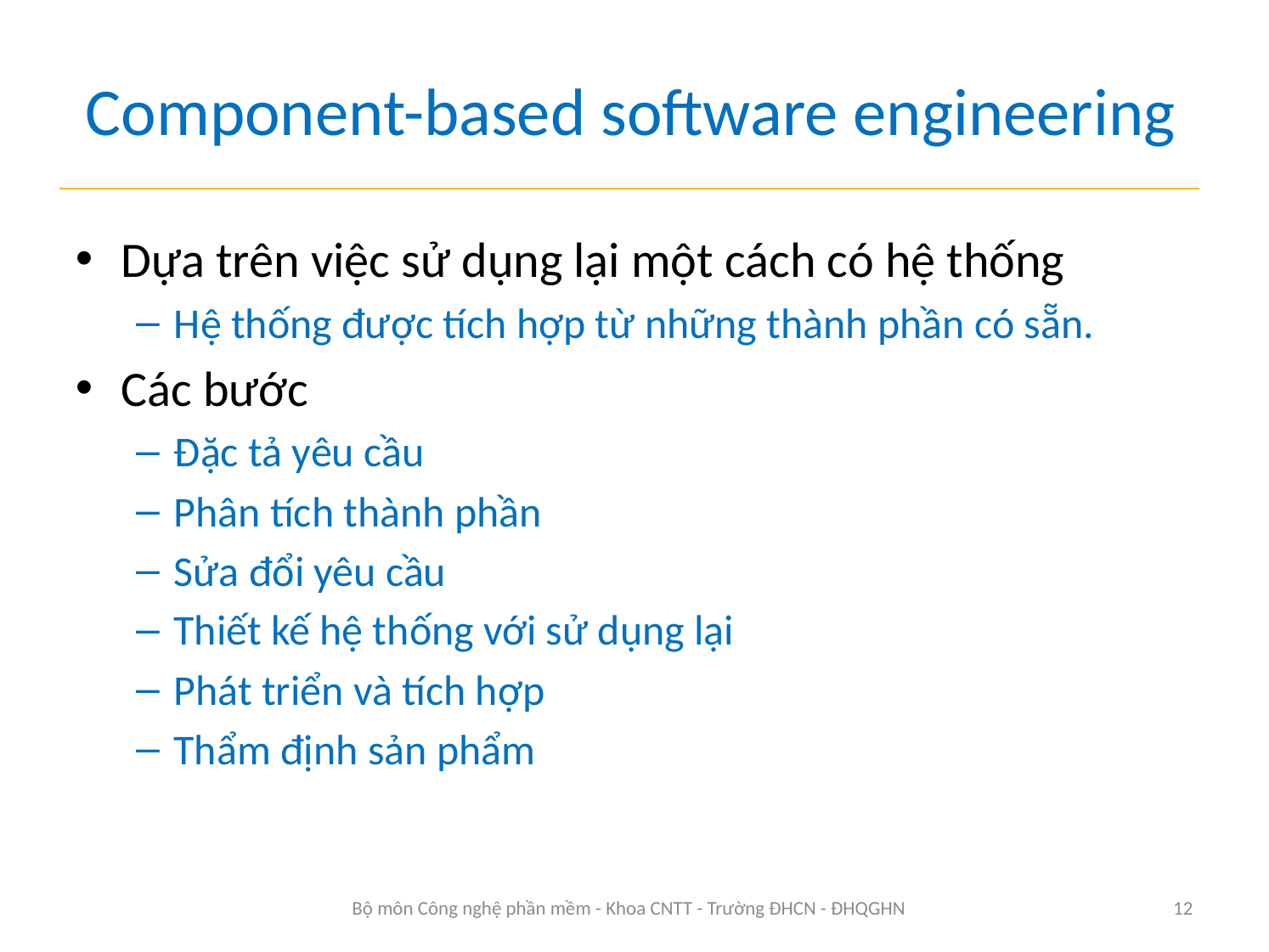

# Component-based software engineering
Dựa trên việc sử dụng lại một cách có hệ thống
Hệ thống được tích hợp từ những thành phần có sẵn.
Các bước
Đặc tả yêu cầu
Phân tích thành phần
Sửa đổi yêu cầu
Thiết kế hệ thống với sử dụng lại
Phát triển và tích hợp
Thẩm định sản phẩm
Bộ môn Công nghệ phần mềm - Khoa CNTT - Trường ĐHCN - ĐHQGHN
12